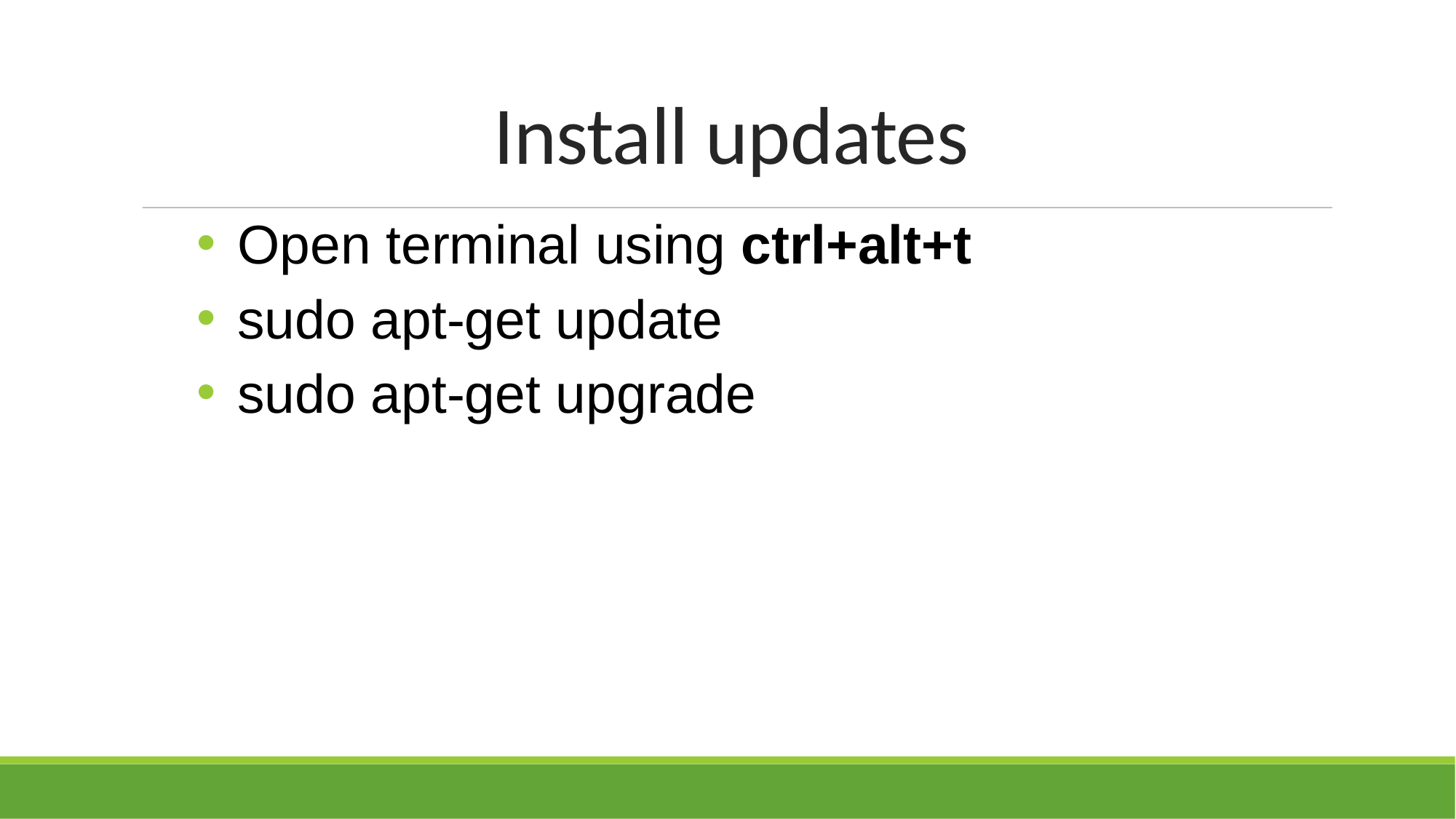

Install updates
Open terminal using ctrl+alt+t
sudo apt-get update
sudo apt-get upgrade